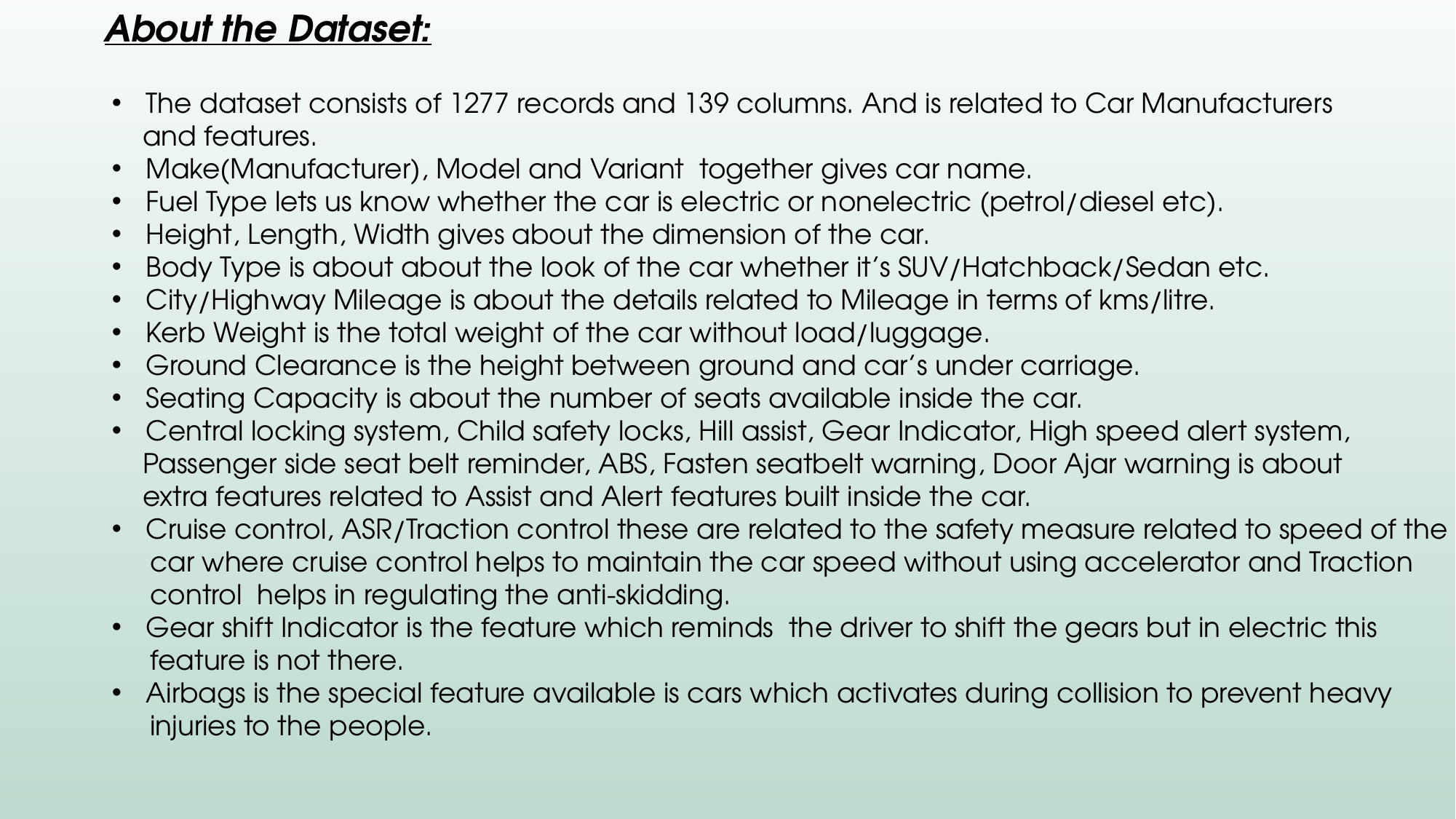

About the Dataset:
The dataset consists of 1277 records and 139 columns. And is related to Car Manufacturers
    and features.
Make(Manufacturer), Model and Variant  together gives car name.
Fuel Type lets us know whether the car is electric or nonelectric (petrol/diesel etc).
Height, Length, Width gives about the dimension of the car.
Body Type is about about the look of the car whether it’s SUV/Hatchback/Sedan etc.
City/Highway Mileage is about the details related to Mileage in terms of kms/litre.
Kerb Weight is the total weight of the car without load/luggage.
Ground Clearance is the height between ground and car’s under carriage.
Seating Capacity is about the number of seats available inside the car.
Central locking system, Child safety locks, Hill assist, Gear Indicator, High speed alert system,
    Passenger side seat belt reminder, ABS, Fasten seatbelt warning, Door Ajar warning is about
    extra features related to Assist and Alert features built inside the car.
Cruise control, ASR/Traction control these are related to the safety measure related to speed of the
     car where cruise control helps to maintain the car speed without using accelerator and Traction
     control  helps in regulating the anti-skidding.
Gear shift Indicator is the feature which reminds  the driver to shift the gears but in electric this
     feature is not there.
Airbags is the special feature available is cars which activates during collision to prevent heavy
     injuries to the people.